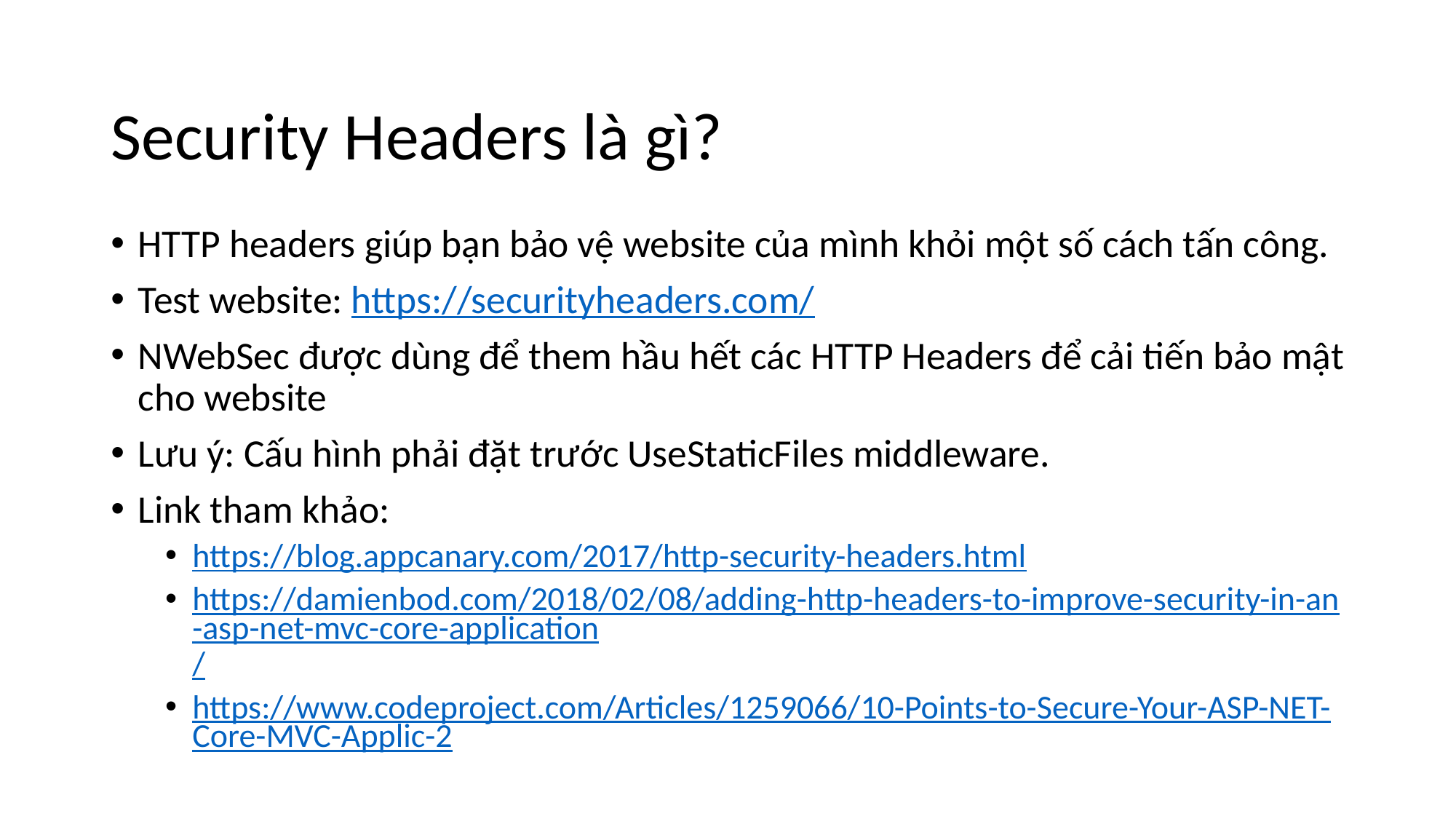

# Security Headers là gì?
HTTP headers giúp bạn bảo vệ website của mình khỏi một số cách tấn công.
Test website: https://securityheaders.com/
NWebSec được dùng để them hầu hết các HTTP Headers để cải tiến bảo mật cho website
Lưu ý: Cấu hình phải đặt trước UseStaticFiles middleware.
Link tham khảo:
https://blog.appcanary.com/2017/http-security-headers.html
https://damienbod.com/2018/02/08/adding-http-headers-to-improve-security-in-an-asp-net-mvc-core-application/
https://www.codeproject.com/Articles/1259066/10-Points-to-Secure-Your-ASP-NET-Core-MVC-Applic-2